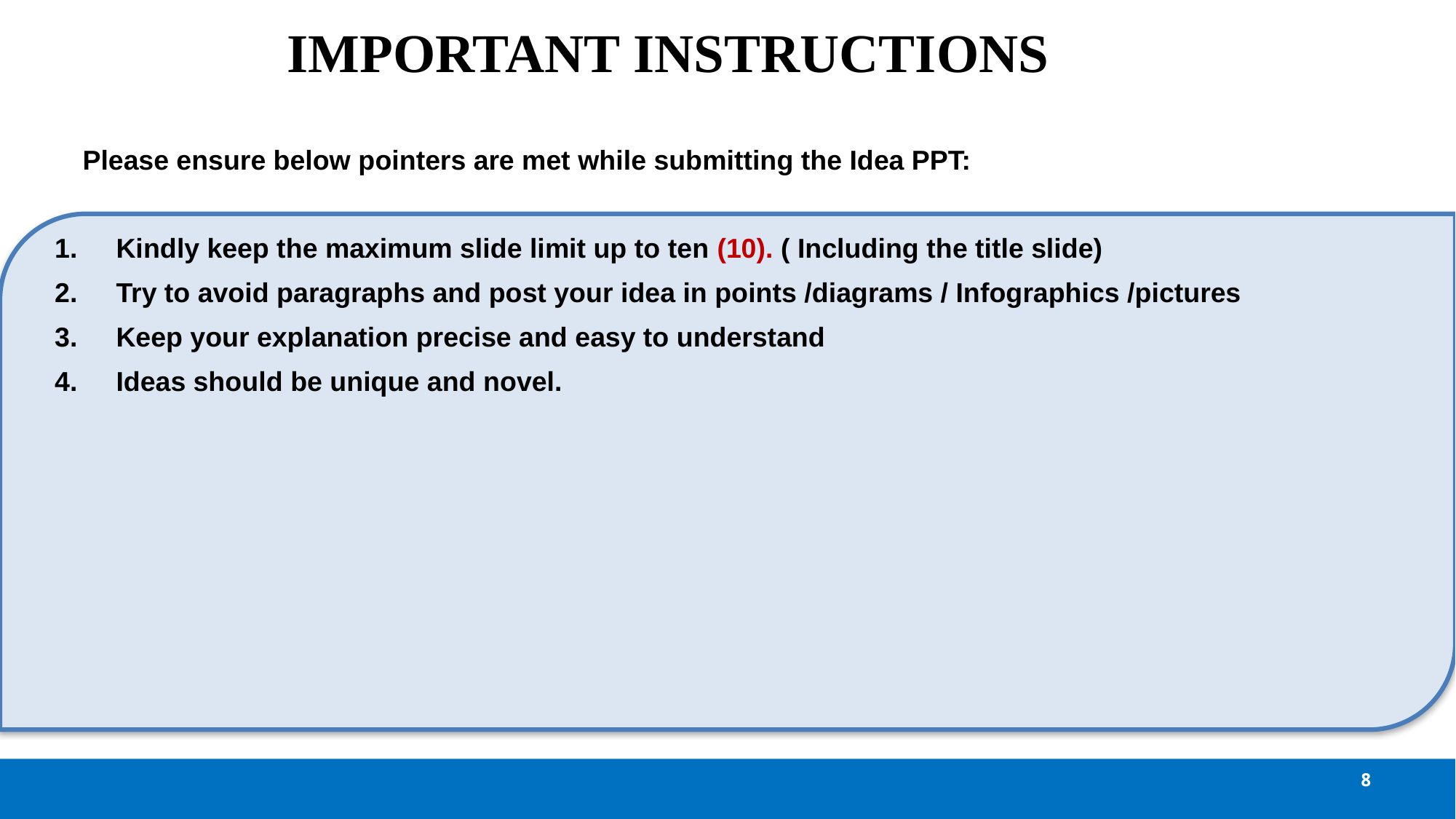

IMPORTANT INSTRUCTIONS
Please ensure below pointers are met while submitting the Idea PPT:

Kindly keep the maximum slide limit up to ten (10). ( Including the title slide)
Try to avoid paragraphs and post your idea in points /diagrams / Infographics /pictures
Keep your explanation precise and easy to understand
Ideas should be unique and novel.

8